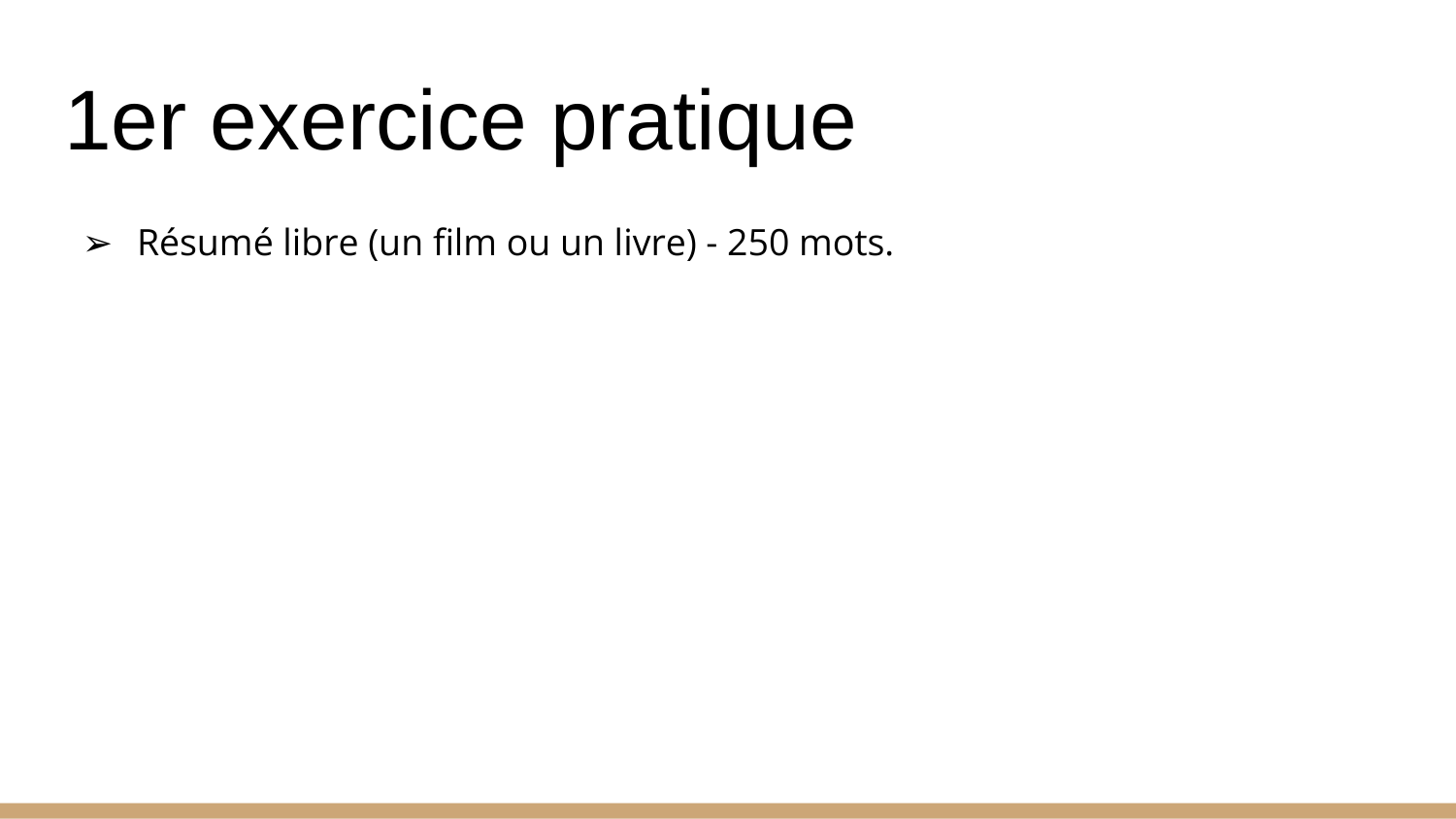

# 1er exercice pratique
Résumé libre (un film ou un livre) - 250 mots.